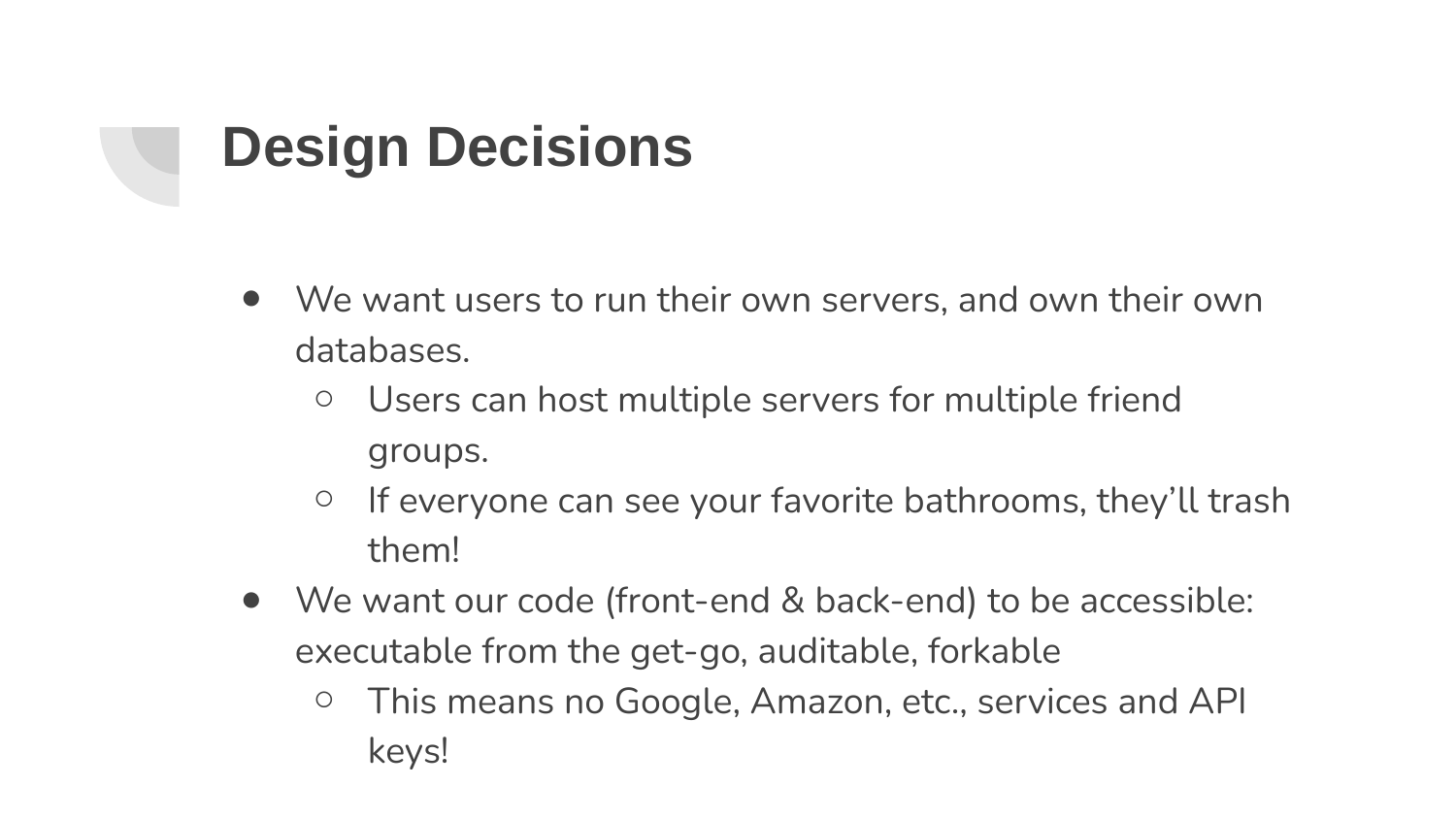

# Design Decisions
We want users to run their own servers, and own their own databases.
Users can host multiple servers for multiple friend groups.
If everyone can see your favorite bathrooms, they’ll trash them!
We want our code (front-end & back-end) to be accessible: executable from the get-go, auditable, forkable
This means no Google, Amazon, etc., services and API keys!